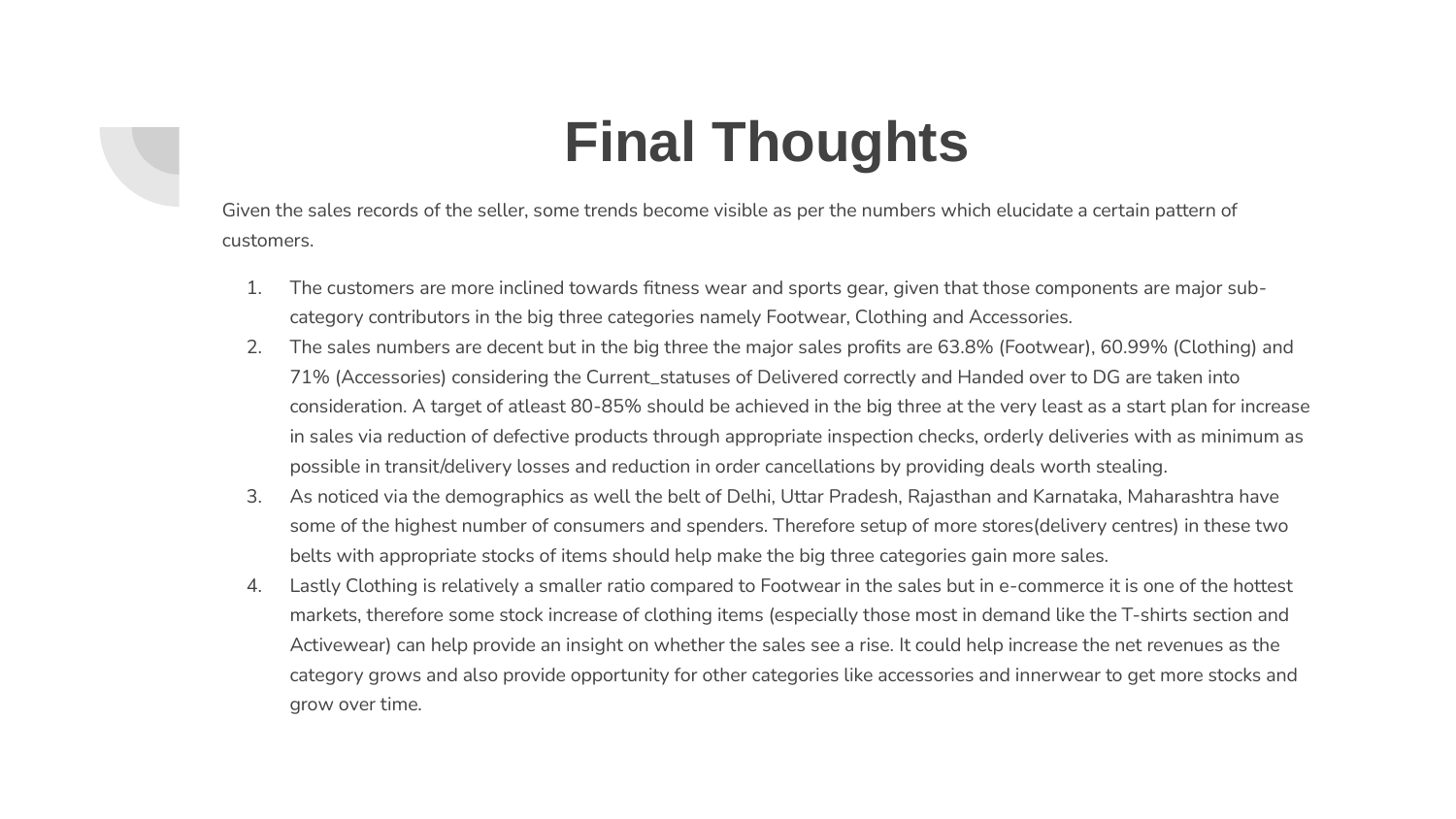

# Final Thoughts
Given the sales records of the seller, some trends become visible as per the numbers which elucidate a certain pattern of customers.
The customers are more inclined towards fitness wear and sports gear, given that those components are major sub-category contributors in the big three categories namely Footwear, Clothing and Accessories.
The sales numbers are decent but in the big three the major sales profits are 63.8% (Footwear), 60.99% (Clothing) and 71% (Accessories) considering the Current_statuses of Delivered correctly and Handed over to DG are taken into consideration. A target of atleast 80-85% should be achieved in the big three at the very least as a start plan for increase in sales via reduction of defective products through appropriate inspection checks, orderly deliveries with as minimum as possible in transit/delivery losses and reduction in order cancellations by providing deals worth stealing.
As noticed via the demographics as well the belt of Delhi, Uttar Pradesh, Rajasthan and Karnataka, Maharashtra have some of the highest number of consumers and spenders. Therefore setup of more stores(delivery centres) in these two belts with appropriate stocks of items should help make the big three categories gain more sales.
Lastly Clothing is relatively a smaller ratio compared to Footwear in the sales but in e-commerce it is one of the hottest markets, therefore some stock increase of clothing items (especially those most in demand like the T-shirts section and Activewear) can help provide an insight on whether the sales see a rise. It could help increase the net revenues as the category grows and also provide opportunity for other categories like accessories and innerwear to get more stocks and grow over time.